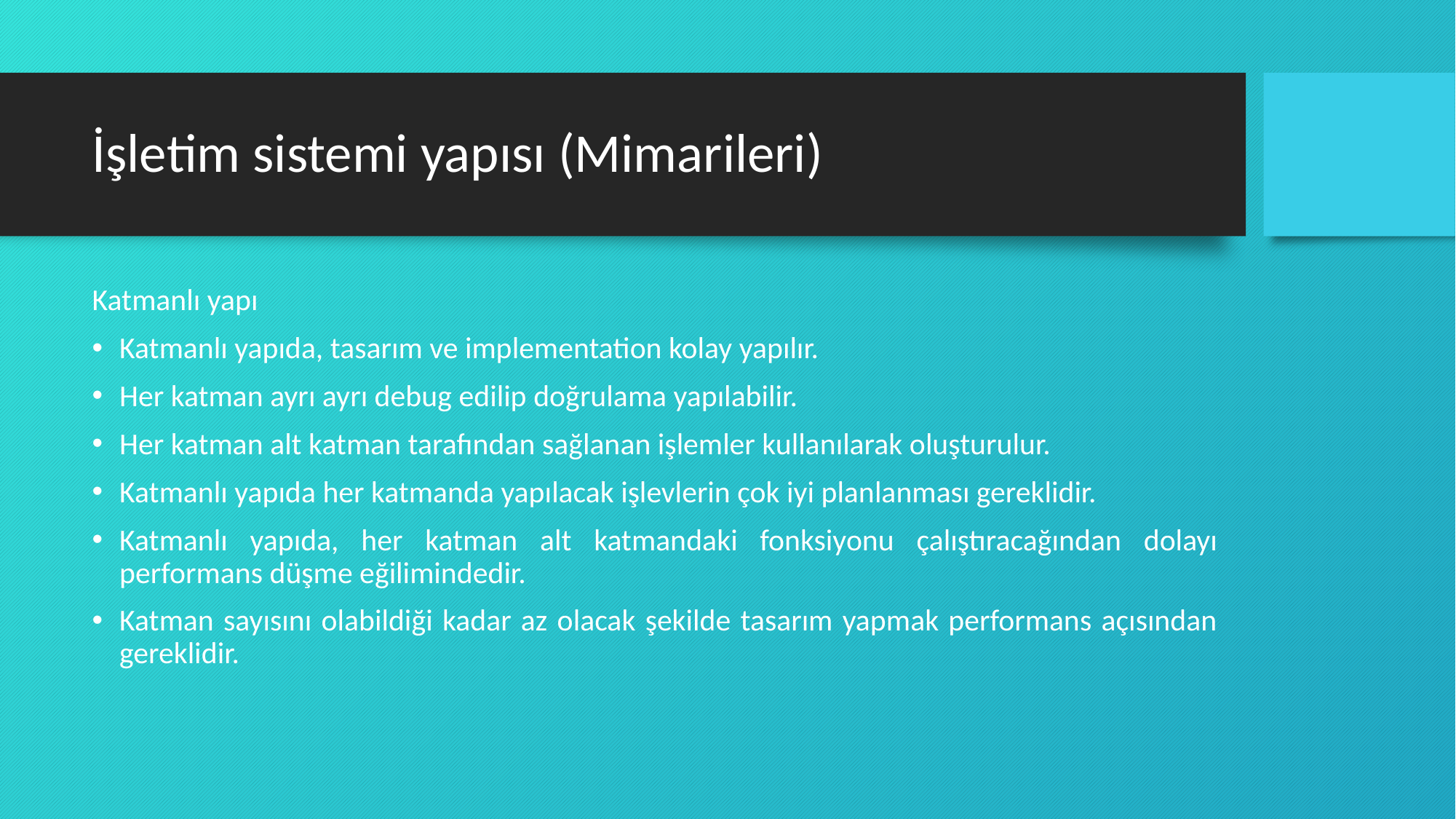

# İşletim sistemi yapısı (Mimarileri)
Katmanlı yapı
Katmanlı yapıda, tasarım ve implementation kolay yapılır.
Her katman ayrı ayrı debug edilip doğrulama yapılabilir.
Her katman alt katman tarafından sağlanan işlemler kullanılarak oluşturulur.
Katmanlı yapıda her katmanda yapılacak işlevlerin çok iyi planlanması gereklidir.
Katmanlı yapıda, her katman alt katmandaki fonksiyonu çalıştıracağından dolayı performans düşme eğilimindedir.
Katman sayısını olabildiği kadar az olacak şekilde tasarım yapmak performans açısından gereklidir.